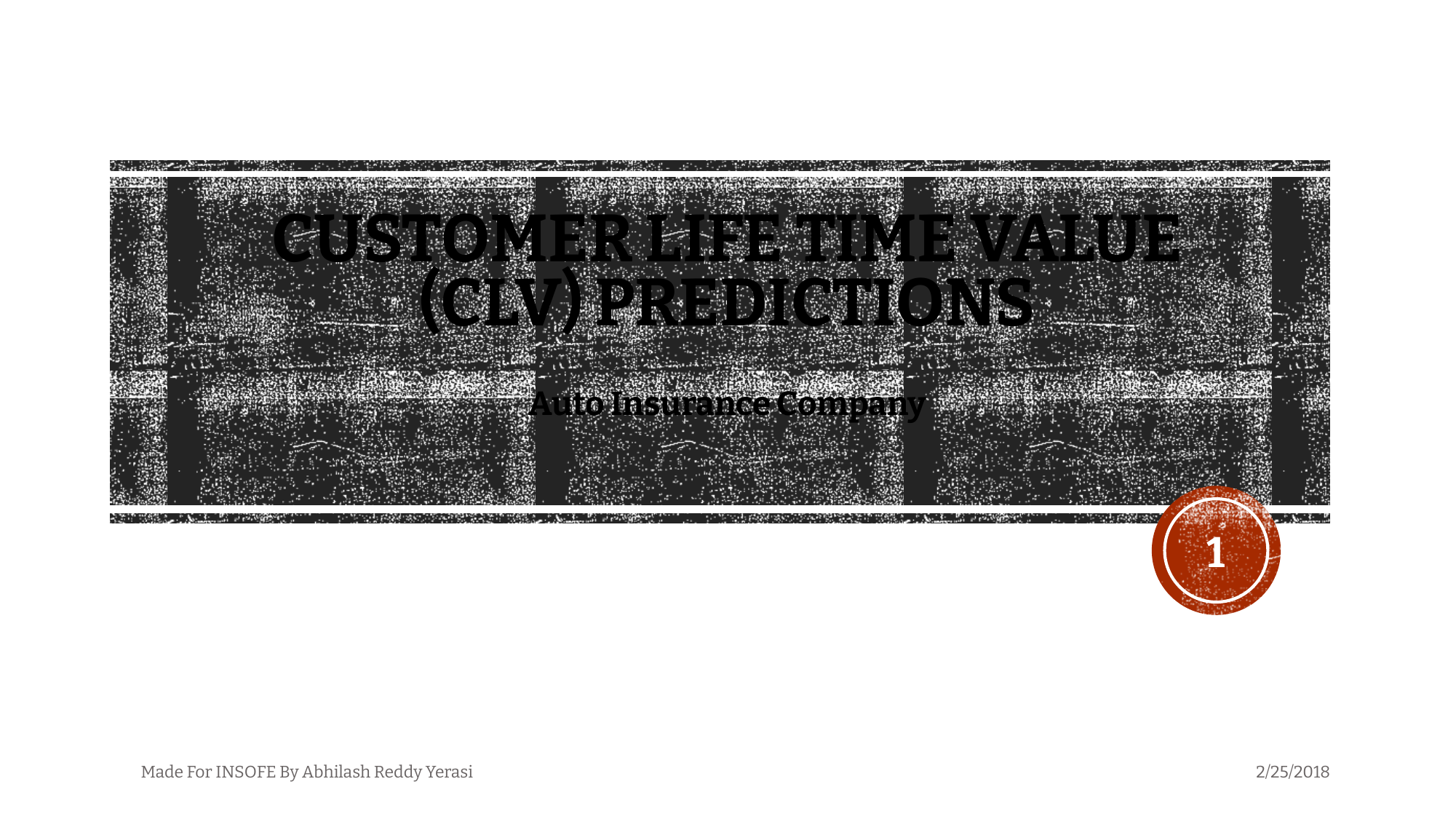

# Customer Life Time Value (CLV) Predictions
Auto Insurance Company
1
Made For INSOFE By Abhilash Reddy Yerasi
2/25/2018